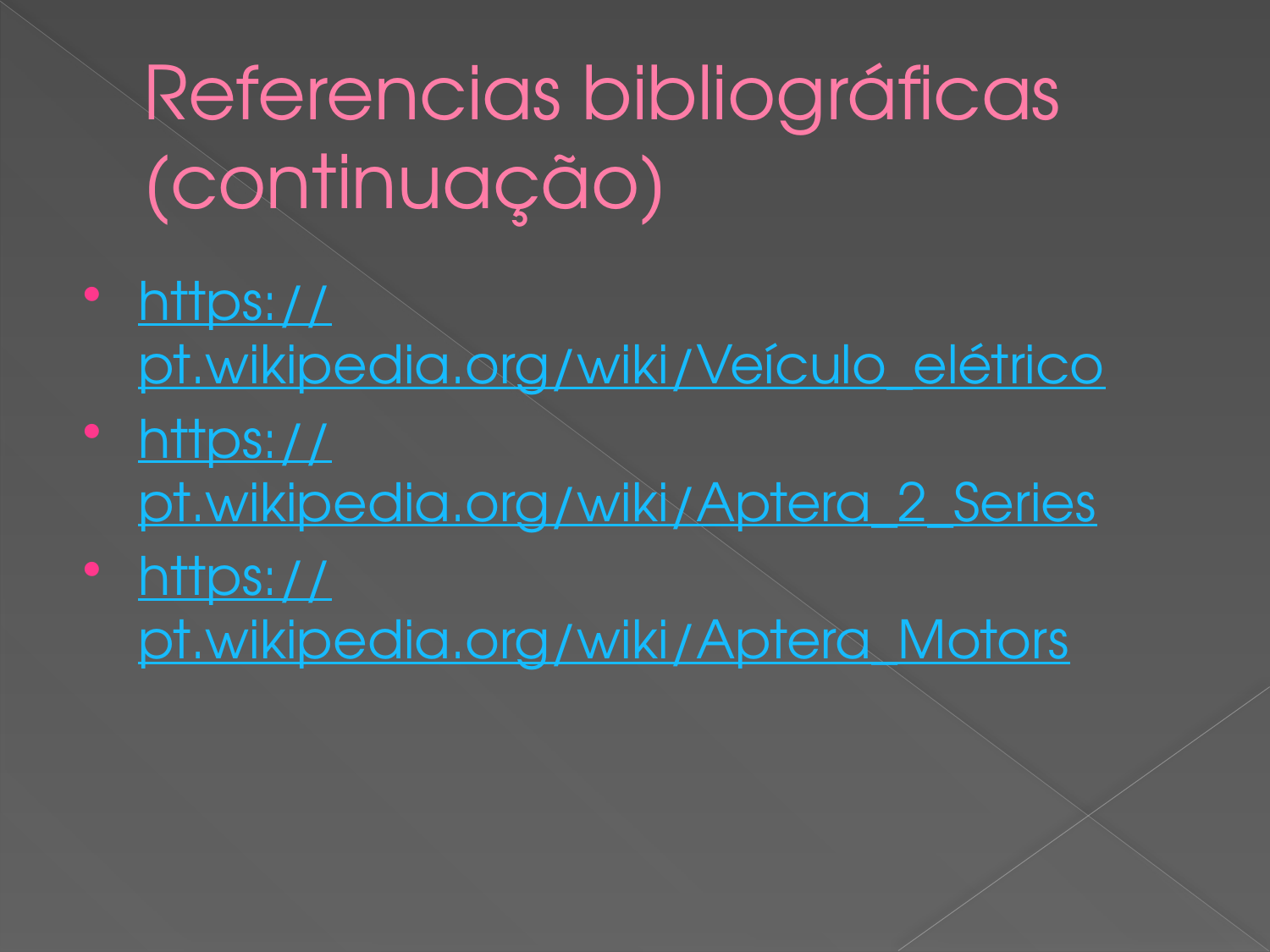

# Referencias bibliográficas (continuação)
https://pt.wikipedia.org/wiki/Veículo_elétrico
https://pt.wikipedia.org/wiki/Aptera_2_Series
https://pt.wikipedia.org/wiki/Aptera_Motors